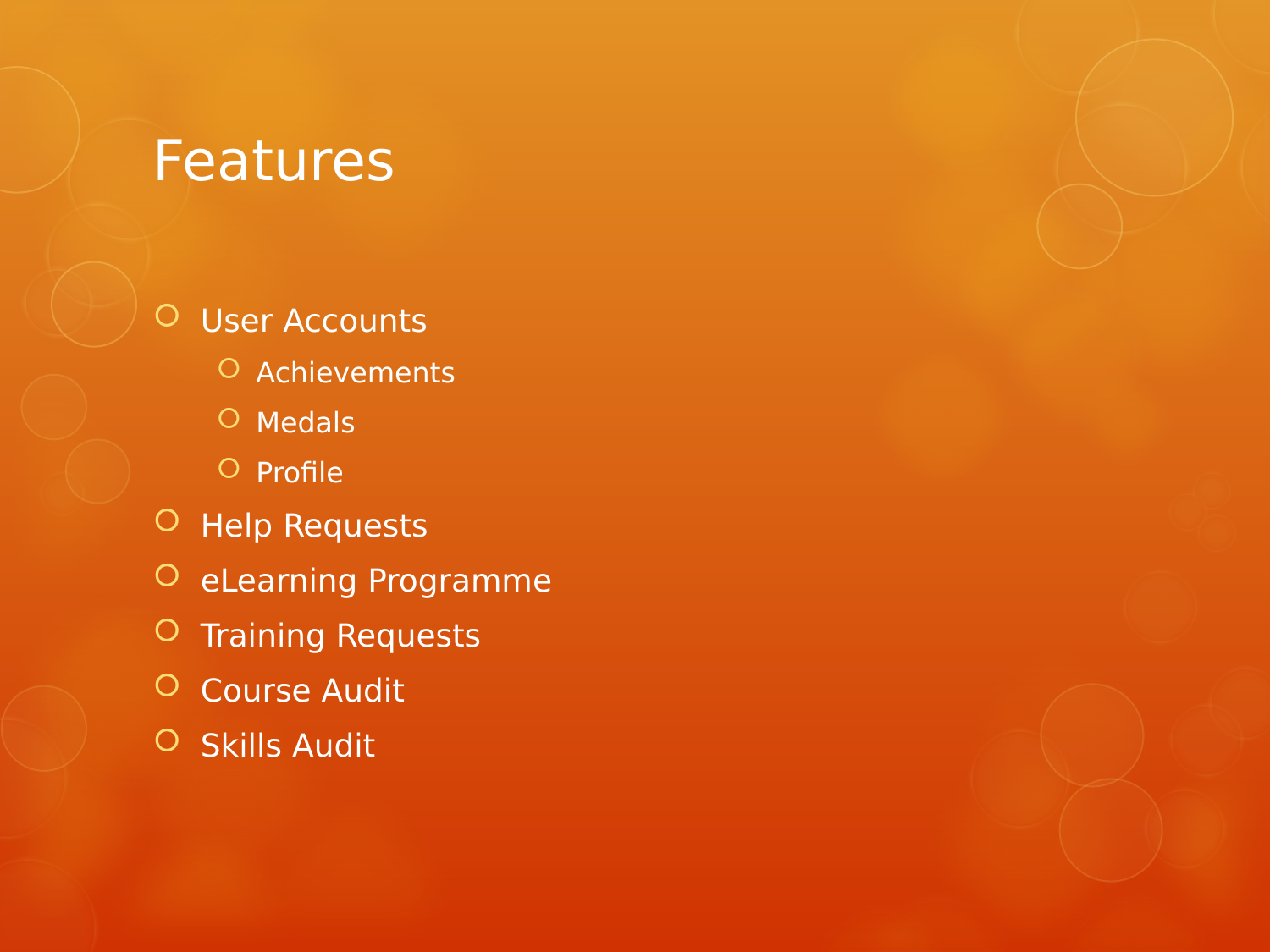

# Features
User Accounts
Achievements
Medals
Profile
Help Requests
eLearning Programme
Training Requests
Course Audit
Skills Audit